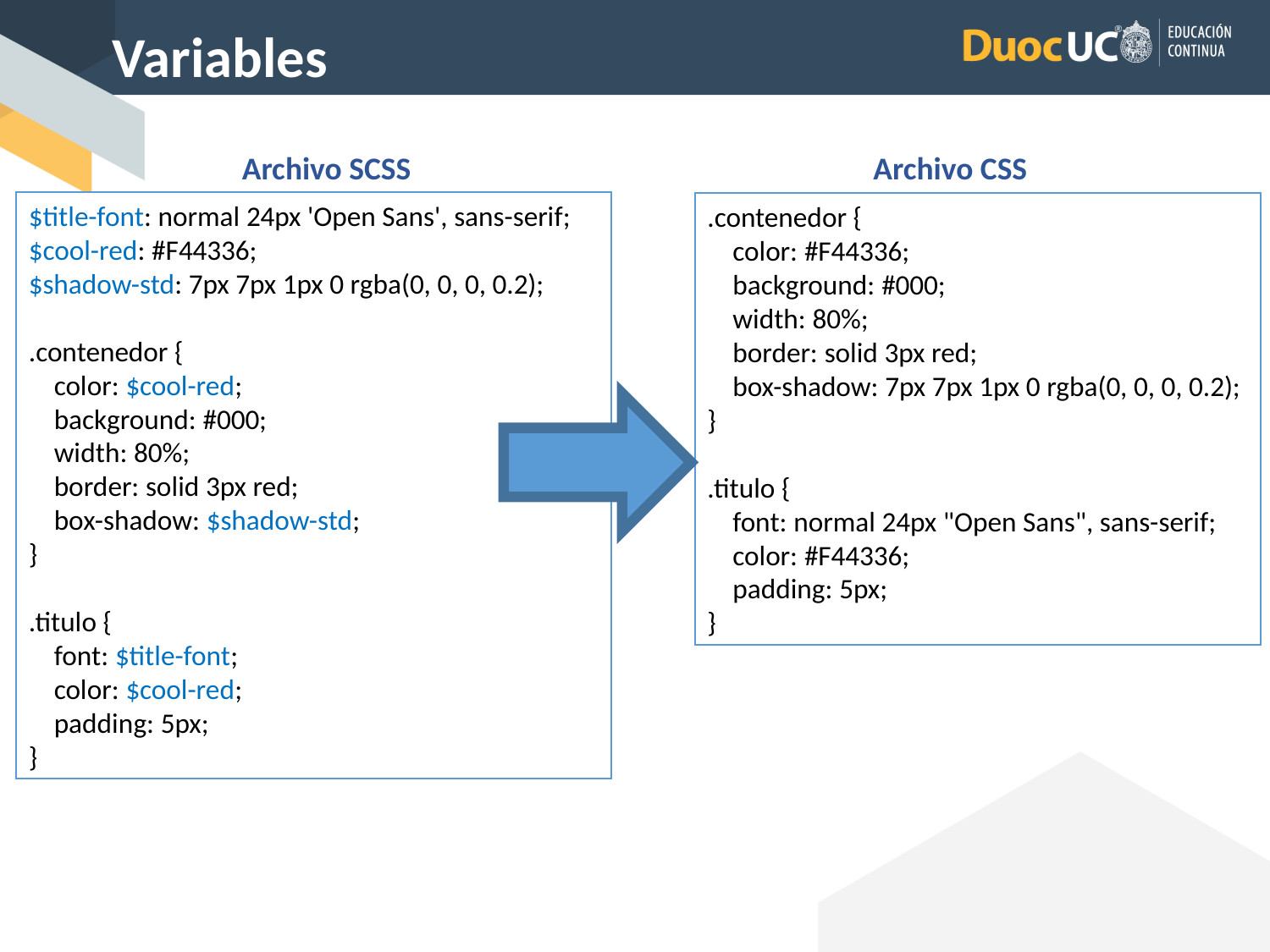

Variables
Archivo SCSS
$title-font: normal 24px 'Open Sans', sans-serif;
$cool-red: #F44336;
$shadow-std: 7px 7px 1px 0 rgba(0, 0, 0, 0.2);

.contenedor {
    color: $cool-red;
    background: #000;
    width: 80%;
    border: solid 3px red;
    box-shadow: $shadow-std;
}

.titulo {
    font: $title-font;
    color: $cool-red;
    padding: 5px;
}
Archivo CSS
.contenedor {
    color: #F44336;
    background: #000;
    width: 80%;
    border: solid 3px red;
    box-shadow: 7px 7px 1px 0 rgba(0, 0, 0, 0.2);
}
.titulo {
    font: normal 24px "Open Sans", sans-serif;
    color: #F44336;
    padding: 5px;
}